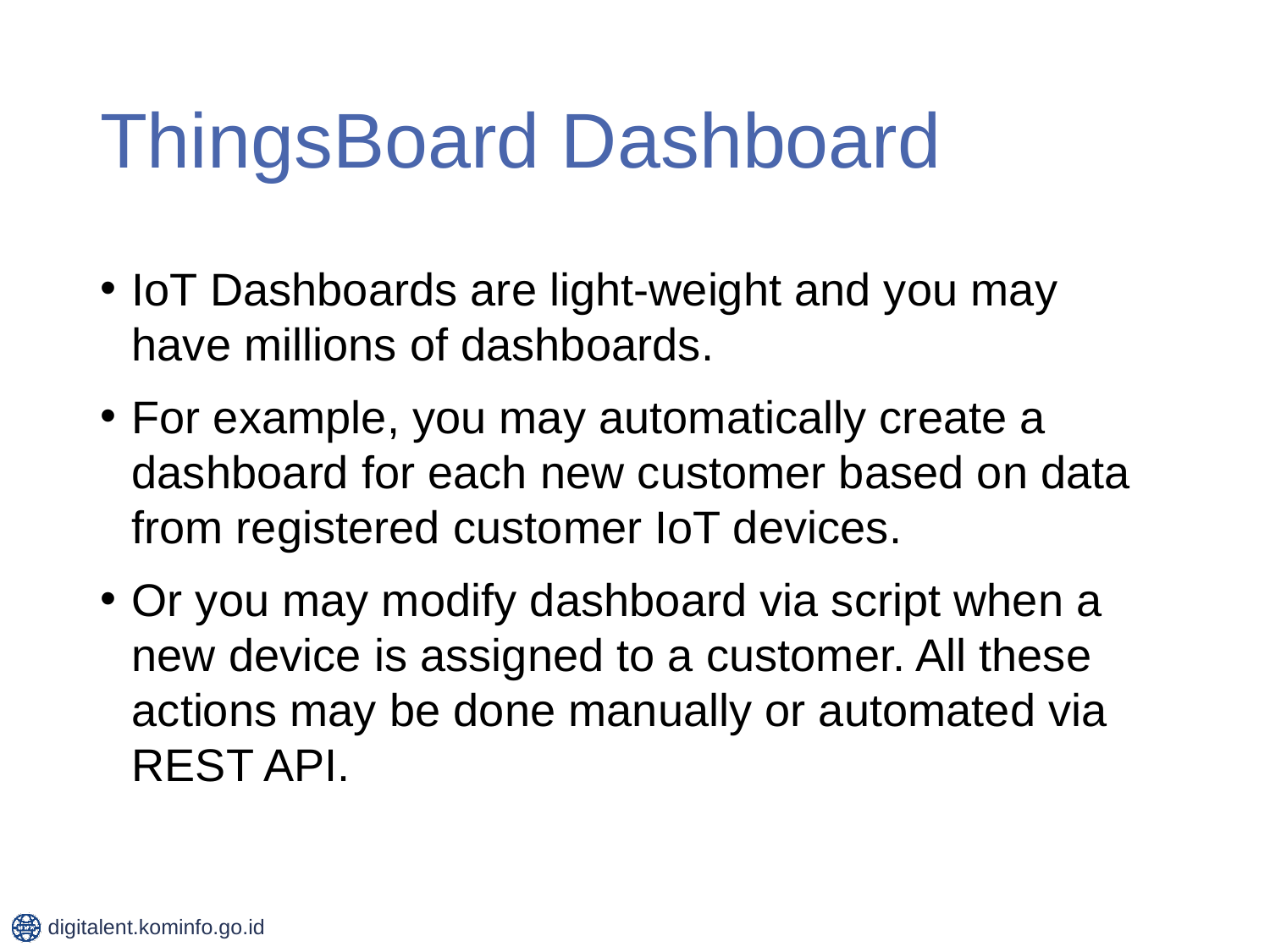

# ThingsBoard Dashboard
IoT Dashboards are light-weight and you may have millions of dashboards.
For example, you may automatically create a dashboard for each new customer based on data from registered customer IoT devices.
Or you may modify dashboard via script when a new device is assigned to a customer. All these actions may be done manually or automated via REST API.